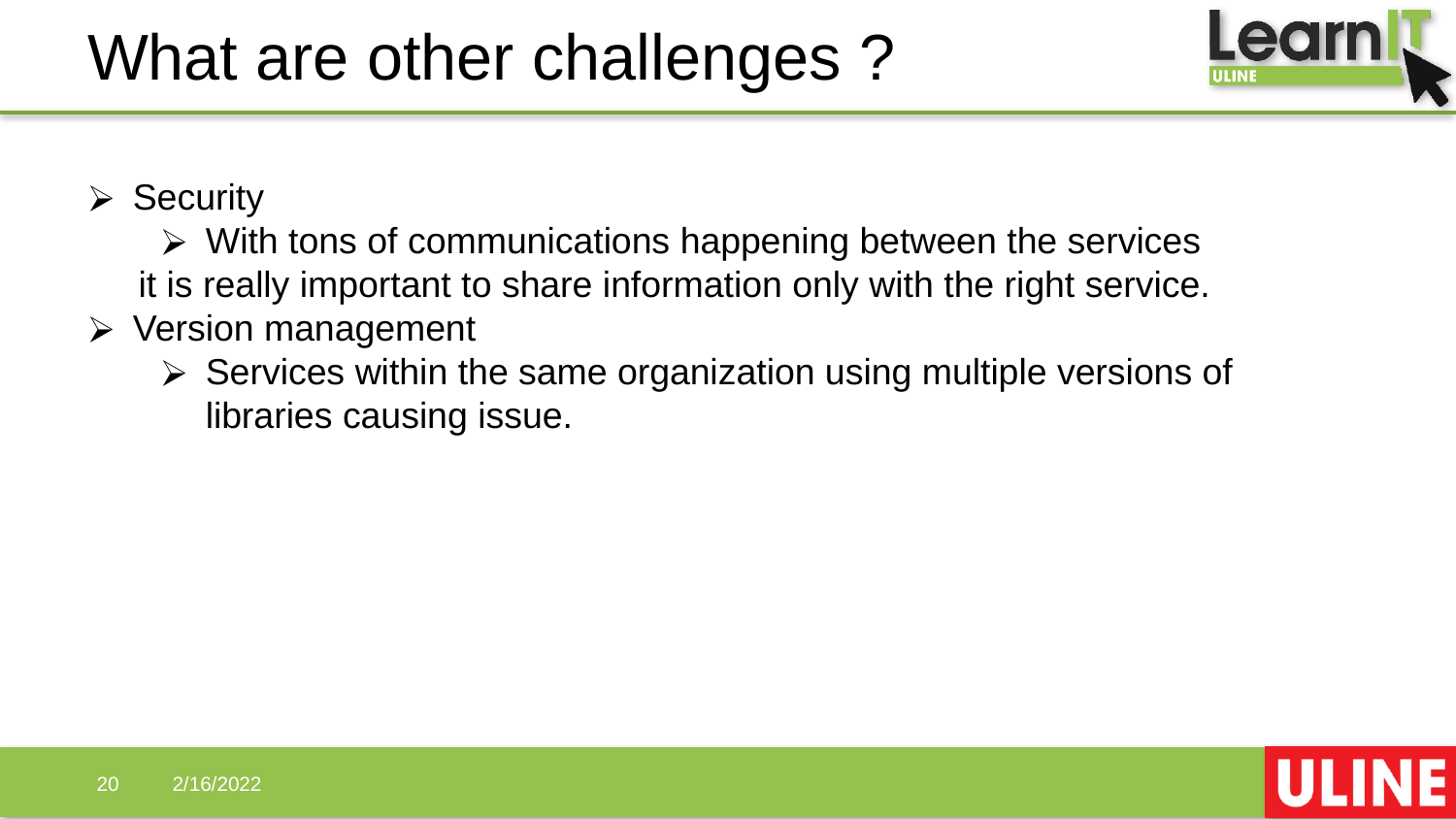

# What are other challenges ?
Security
With tons of communications happening between the services
     it is really important to share information only with the right service.
Version management
Services within the same organization using multiple versions of libraries causing issue.

20
2/16/2022